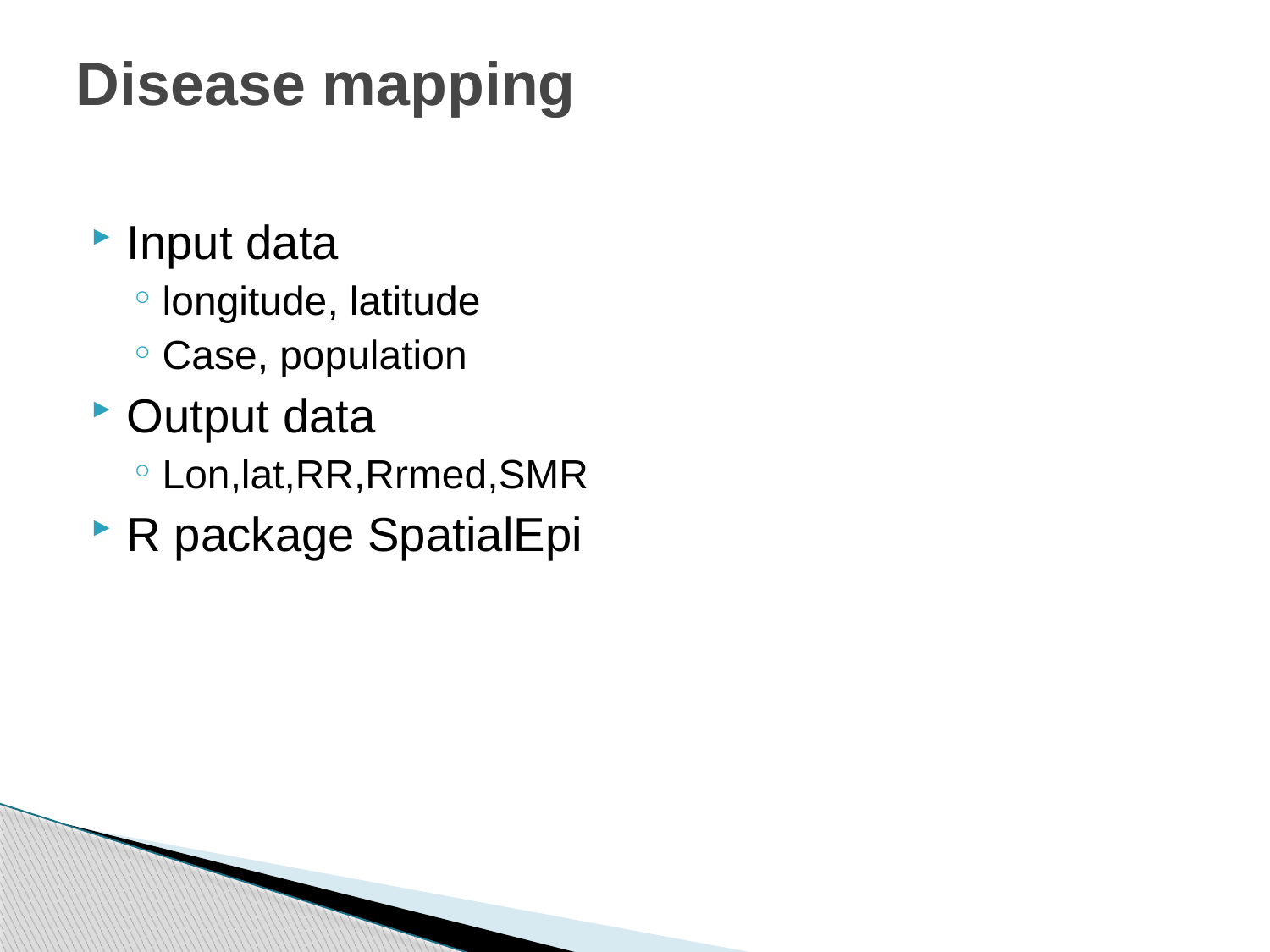

# Disease mapping
Input data
longitude, latitude
Case, population
Output data
Lon,lat,RR,Rrmed,SMR
R package SpatialEpi